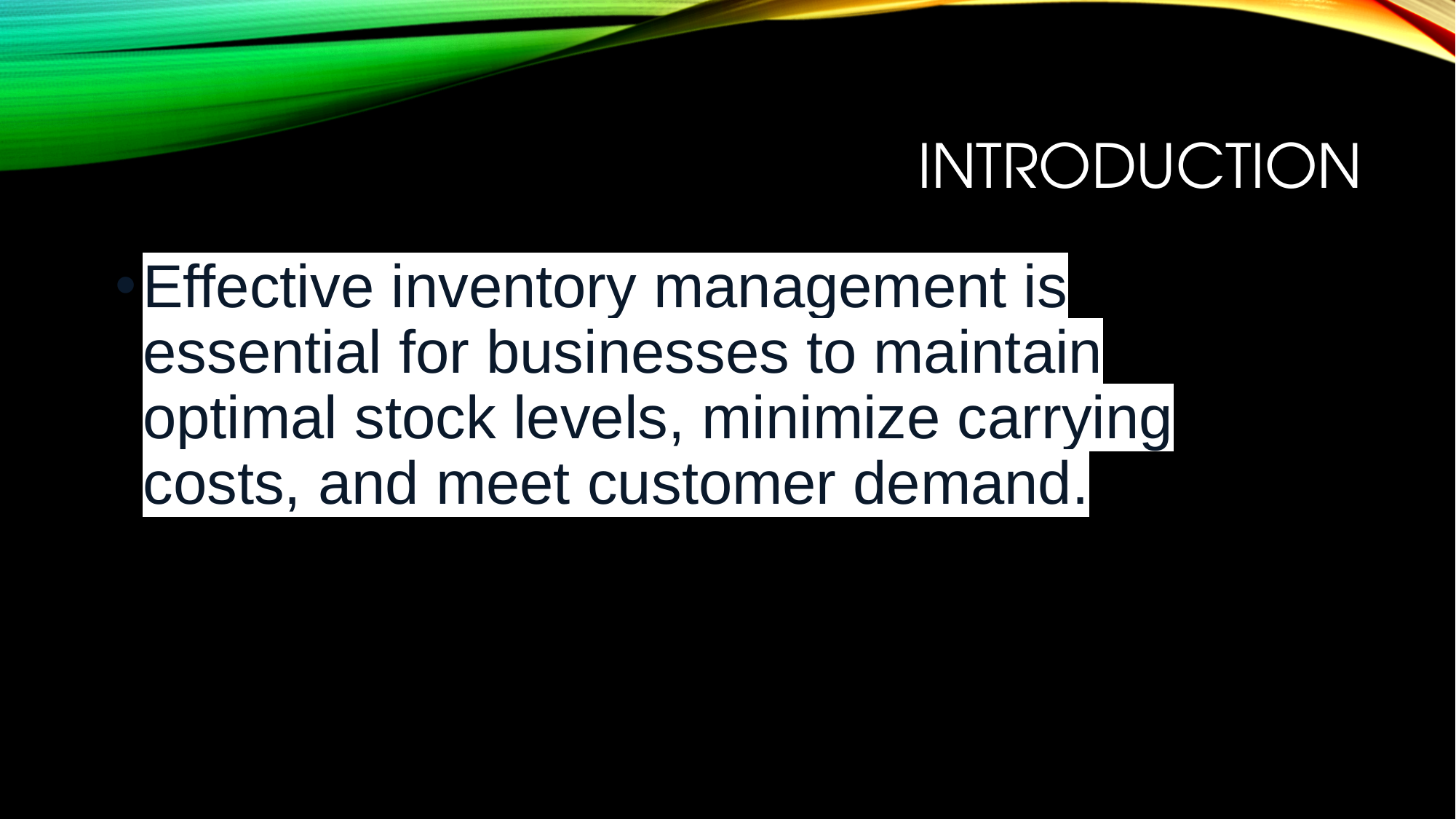

# Introduction
Effective inventory management is essential for businesses to maintain optimal stock levels, minimize carrying costs, and meet customer demand.